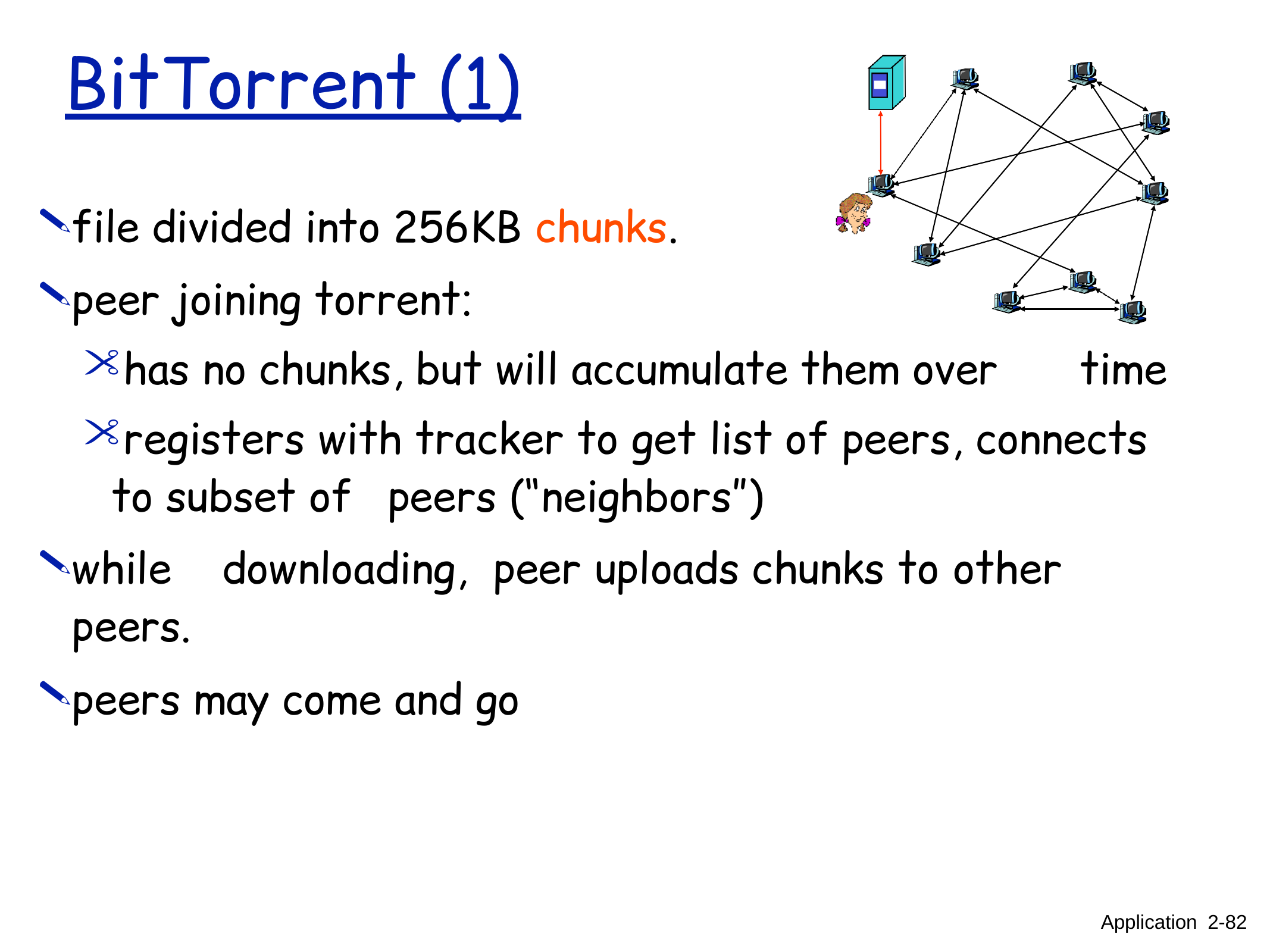

# BitTorrent (1)

file divided into 256KB chunks.
peer joining torrent:
has no chunks, but will accumulate them over	time
registers with tracker to get list of peers, connects to subset of	peers (“neighbors”)
while	downloading,	peer	uploads chunks to	other peers.
peers may come and go

Application 2-82